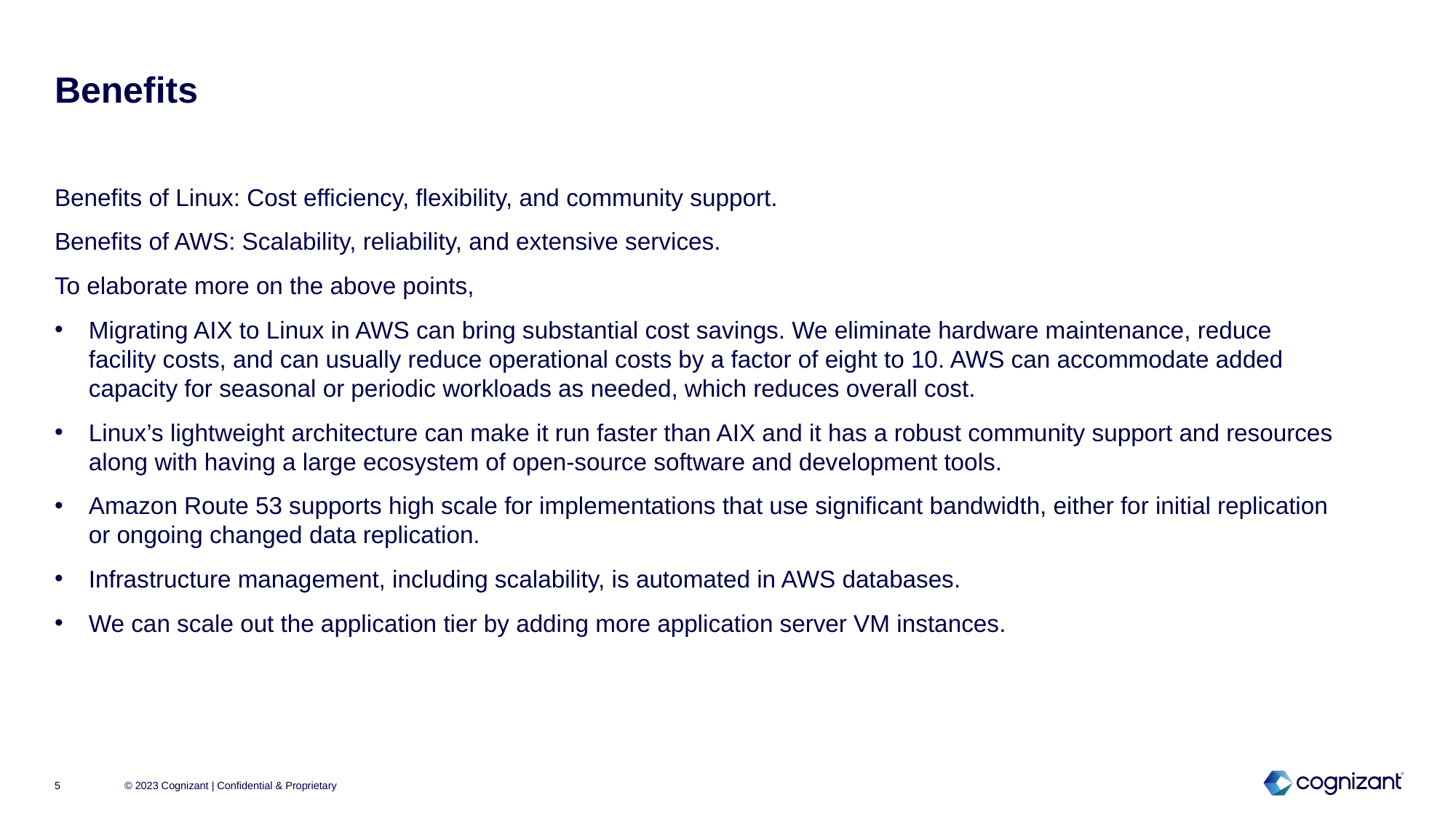

# Benefits
Benefits of Linux: Cost efficiency, flexibility, and community support.
Benefits of AWS: Scalability, reliability, and extensive services.
To elaborate more on the above points,
Migrating AIX to Linux in AWS can bring substantial cost savings. We eliminate hardware maintenance, reduce facility costs, and can usually reduce operational costs by a factor of eight to 10. AWS can accommodate added capacity for seasonal or periodic workloads as needed, which reduces overall cost.
Linux’s lightweight architecture can make it run faster than AIX and it has a robust community support and resources along with having a large ecosystem of open-source software and development tools.
Amazon Route 53 supports high scale for implementations that use significant bandwidth, either for initial replication or ongoing changed data replication.
Infrastructure management, including scalability, is automated in AWS databases.
We can scale out the application tier by adding more application server VM instances.
© 2023 Cognizant | Confidential & Proprietary
5